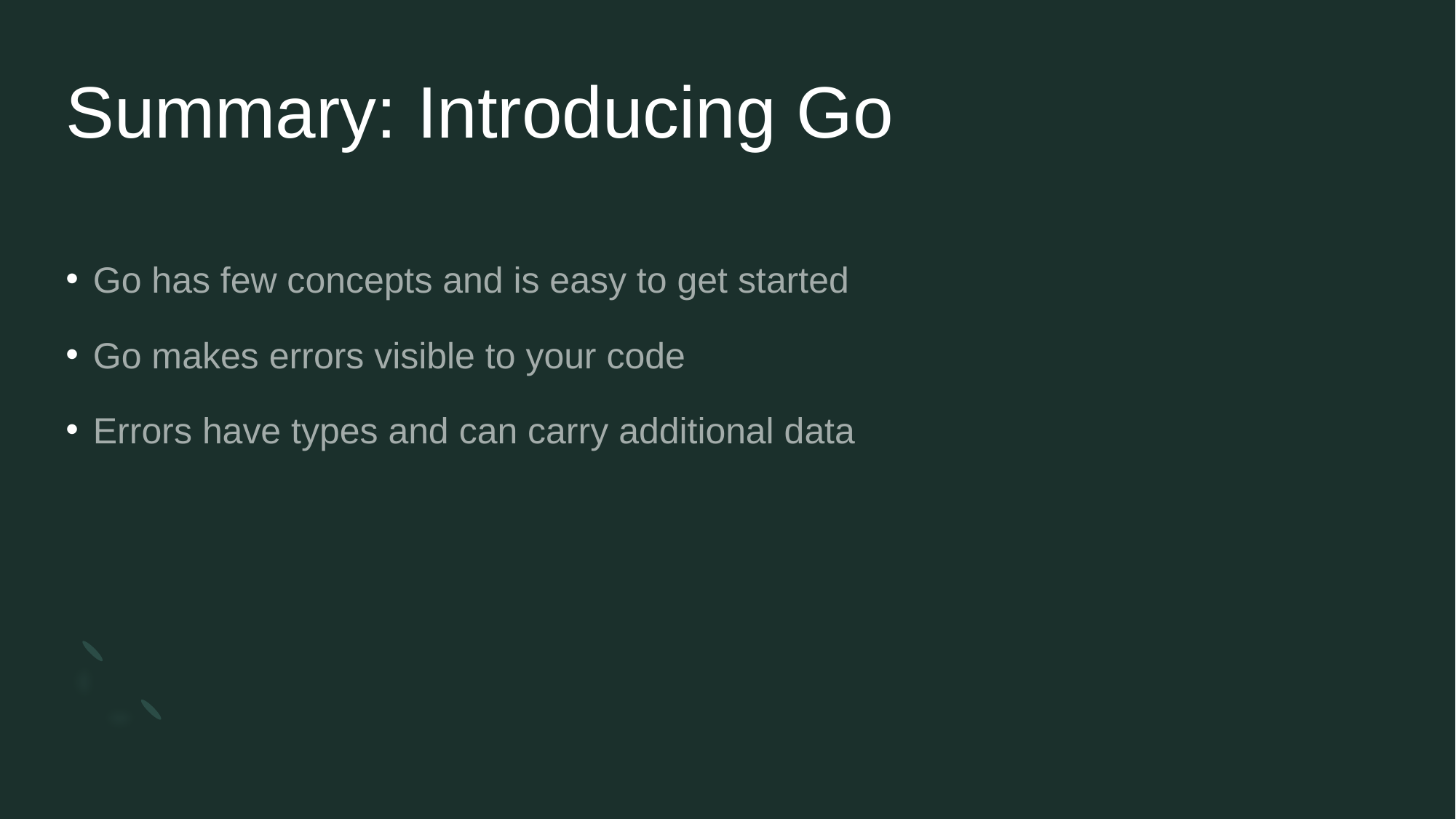

# Summary: Introducing Go
Go has few concepts and is easy to get started
Go makes errors visible to your code
Errors have types and can carry additional data